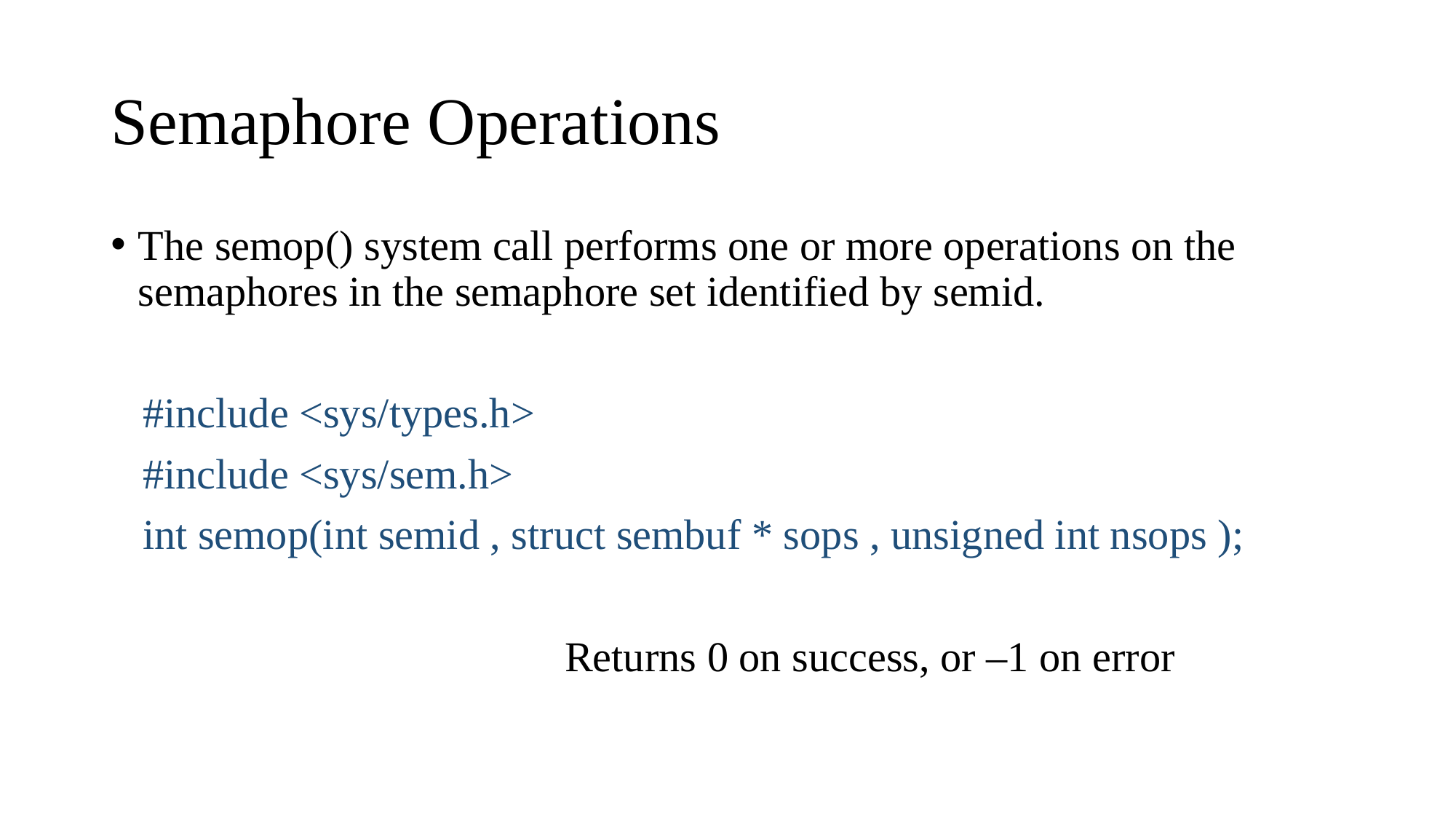

# Semaphore Operations
The semop() system call performs one or more operations on the semaphores in the semaphore set identified by semid.

   #include <sys/types.h>
   #include <sys/sem.h>
   int semop(int semid , struct sembuf * sops , unsigned int nsops );

                                           Returns 0 on success, or –1 on error